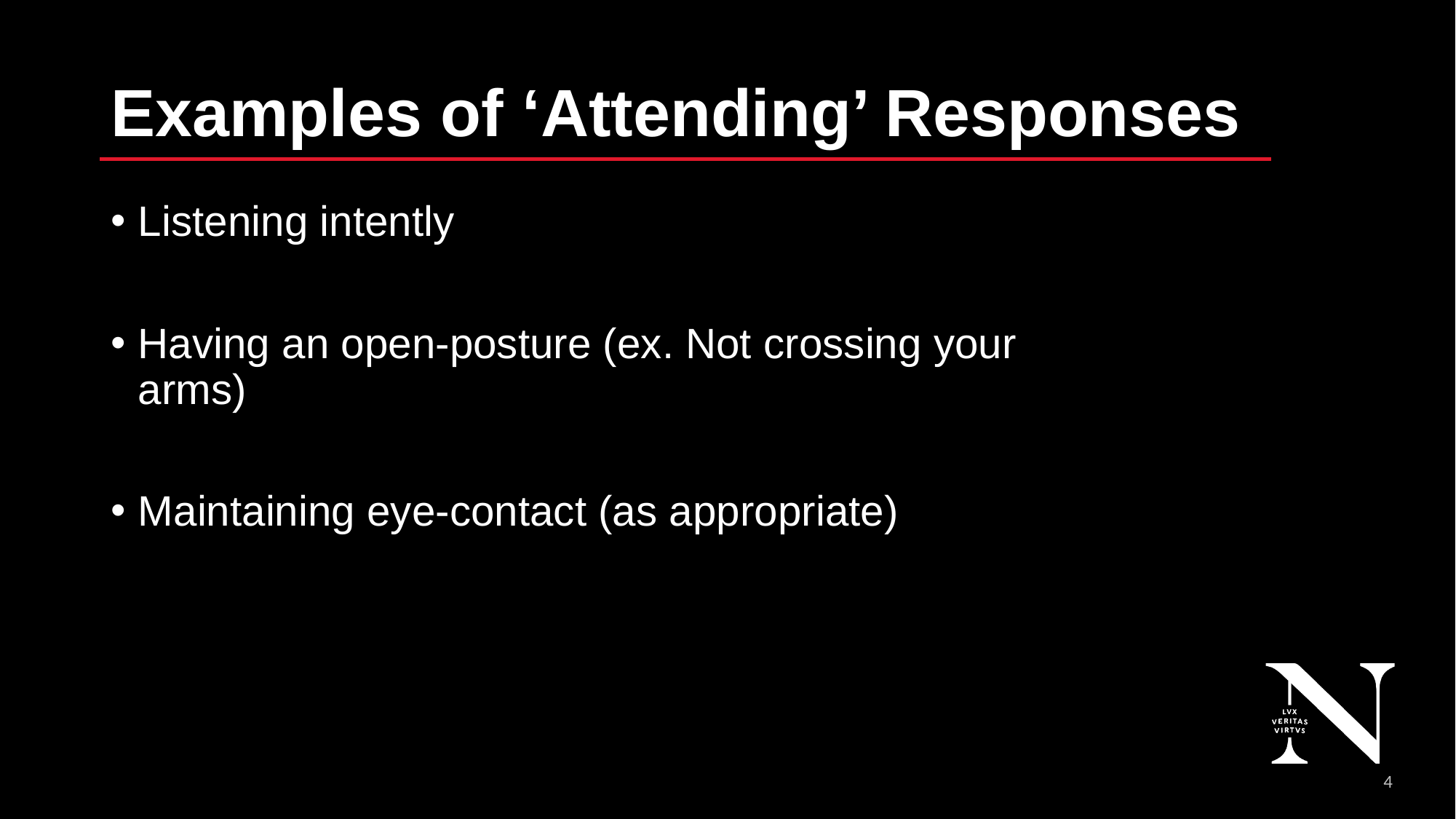

# Examples of ‘Attending’ Responses
Listening intently

Having an open-posture (ex. Not crossing your arms)

Maintaining eye-contact (as appropriate)
4